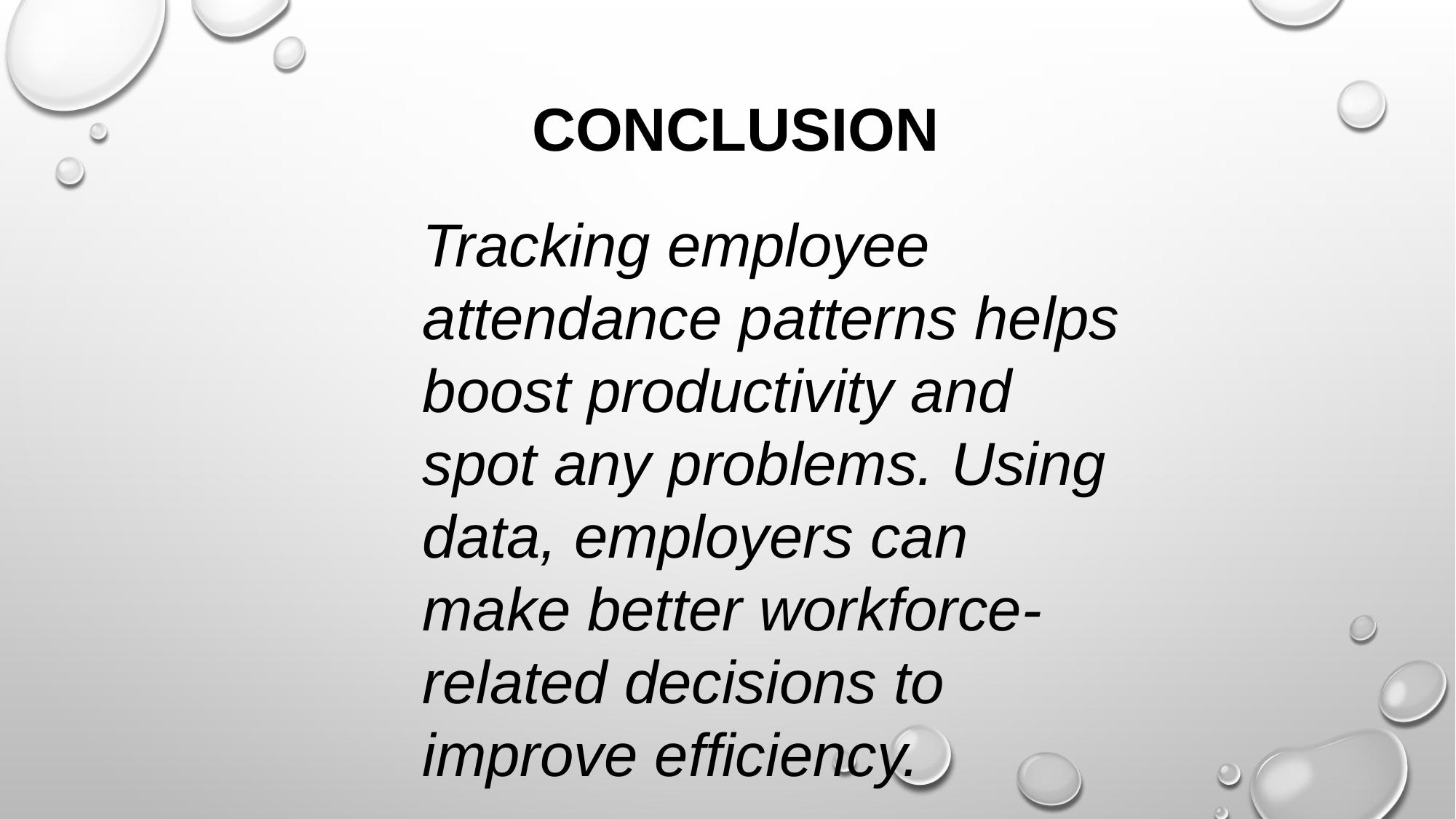

# CONCLUSION
Tracking employee attendance patterns helps boost productivity and spot any problems. Using data, employers can make better workforce-related decisions to improve efficiency.